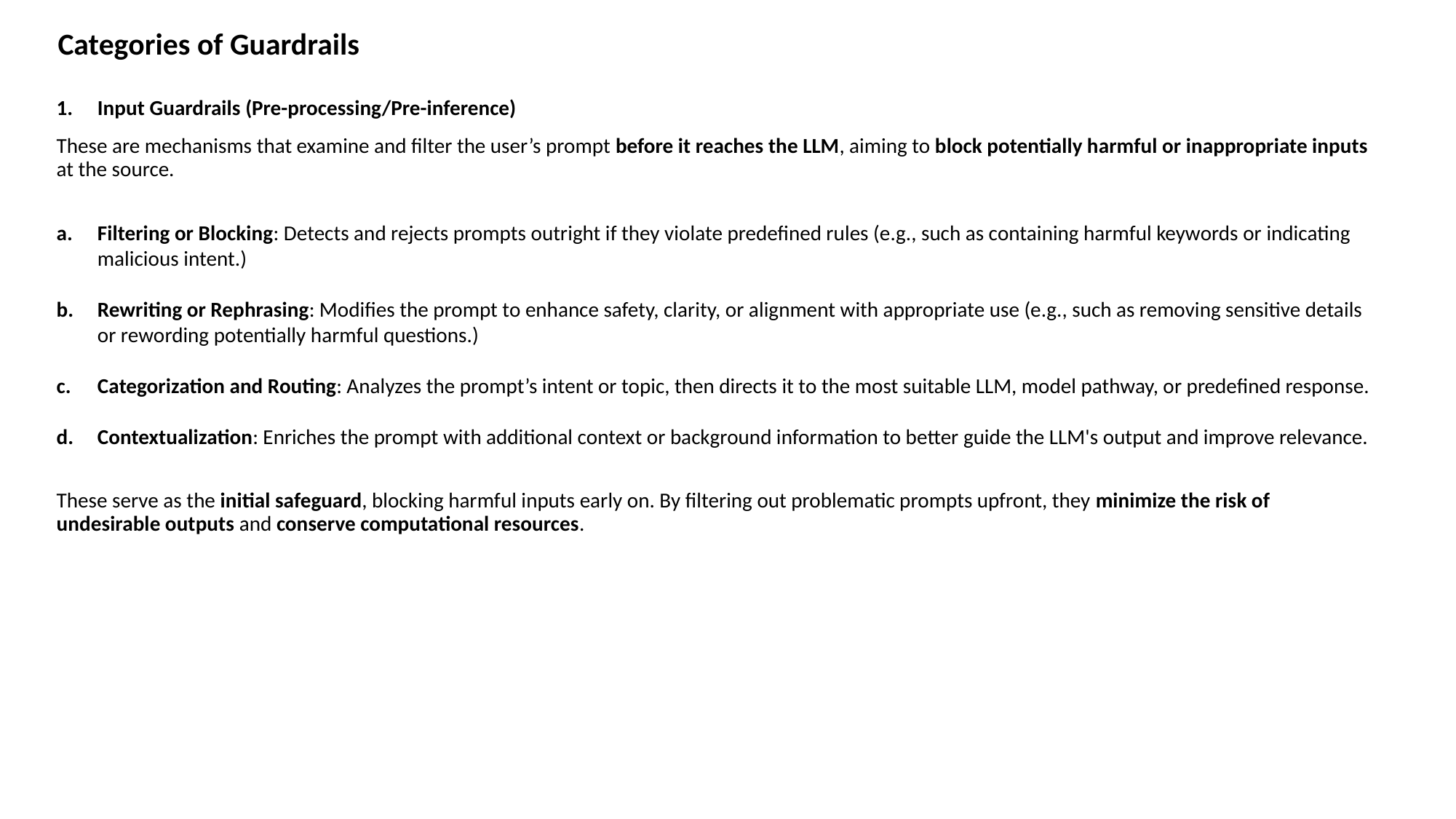

# Categories of Guardrails
Input Guardrails (Pre-processing/Pre-inference)
These are mechanisms that examine and filter the user’s prompt before it reaches the LLM, aiming to block potentially harmful or inappropriate inputs at the source.

Filtering or Blocking: Detects and rejects prompts outright if they violate predefined rules (e.g., such as containing harmful keywords or indicating malicious intent.)

Rewriting or Rephrasing: Modifies the prompt to enhance safety, clarity, or alignment with appropriate use (e.g., such as removing sensitive details or rewording potentially harmful questions.)

Categorization and Routing: Analyzes the prompt’s intent or topic, then directs it to the most suitable LLM, model pathway, or predefined response.

Contextualization: Enriches the prompt with additional context or background information to better guide the LLM's output and improve relevance.

These serve as the initial safeguard, blocking harmful inputs early on. By filtering out problematic prompts upfront, they minimize the risk of undesirable outputs and conserve computational resources.